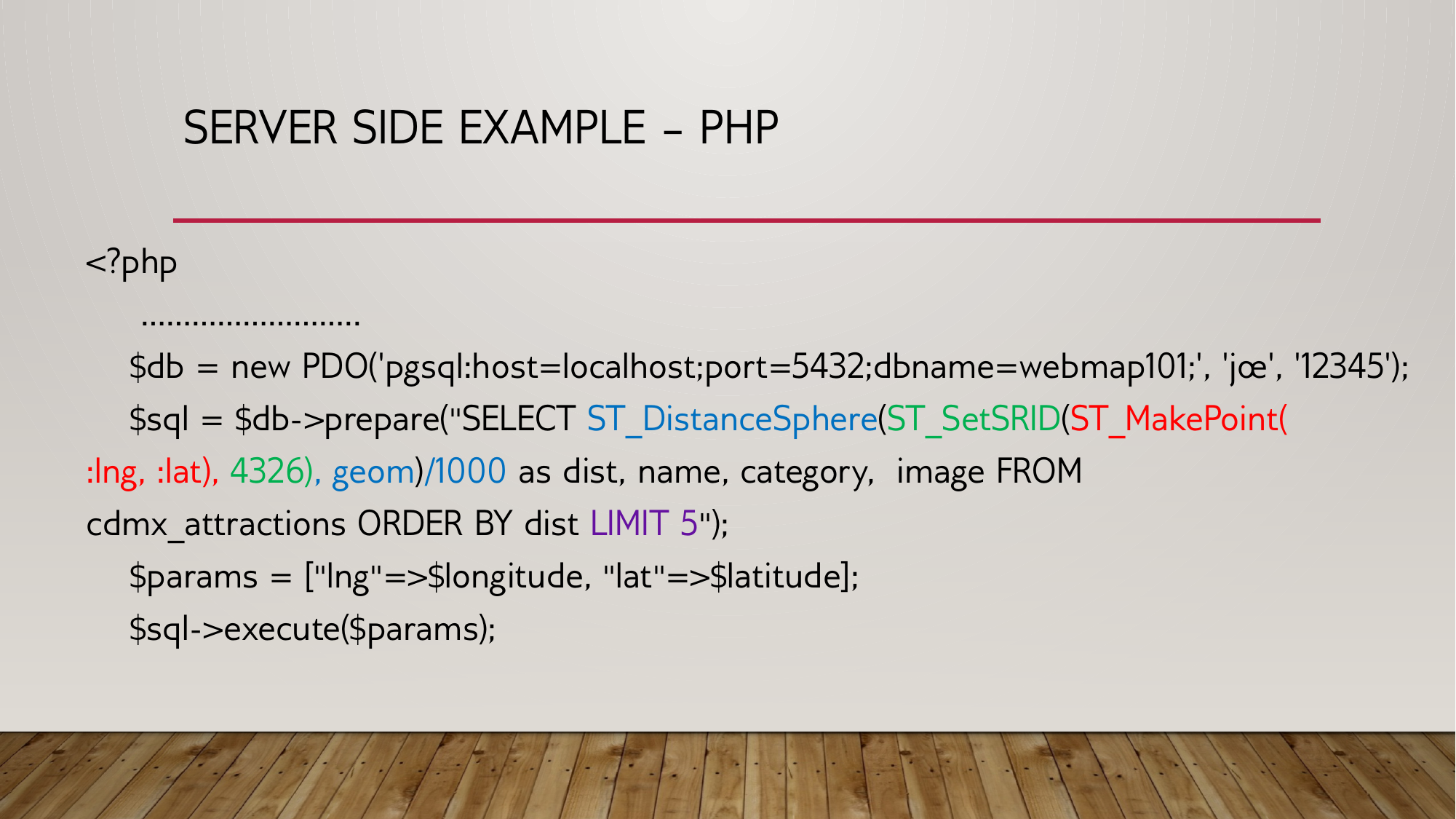

# Server side example – PHP
<?php
     ……………………..
    $db = new PDO('pgsql:host=localhost;port=5432;dbname=webmap101;', 'joe', '12345');
    $sql = $db->prepare("SELECT ST_DistanceSphere(ST_SetSRID(ST_MakePoint( 	:lng, :lat), 4326), geom)/1000 as dist, name, category,  image FROM 	cdmx_attractions ORDER BY dist LIMIT 5");
    $params = ["lng"=>$longitude, "lat"=>$latitude];
    $sql->execute($params);